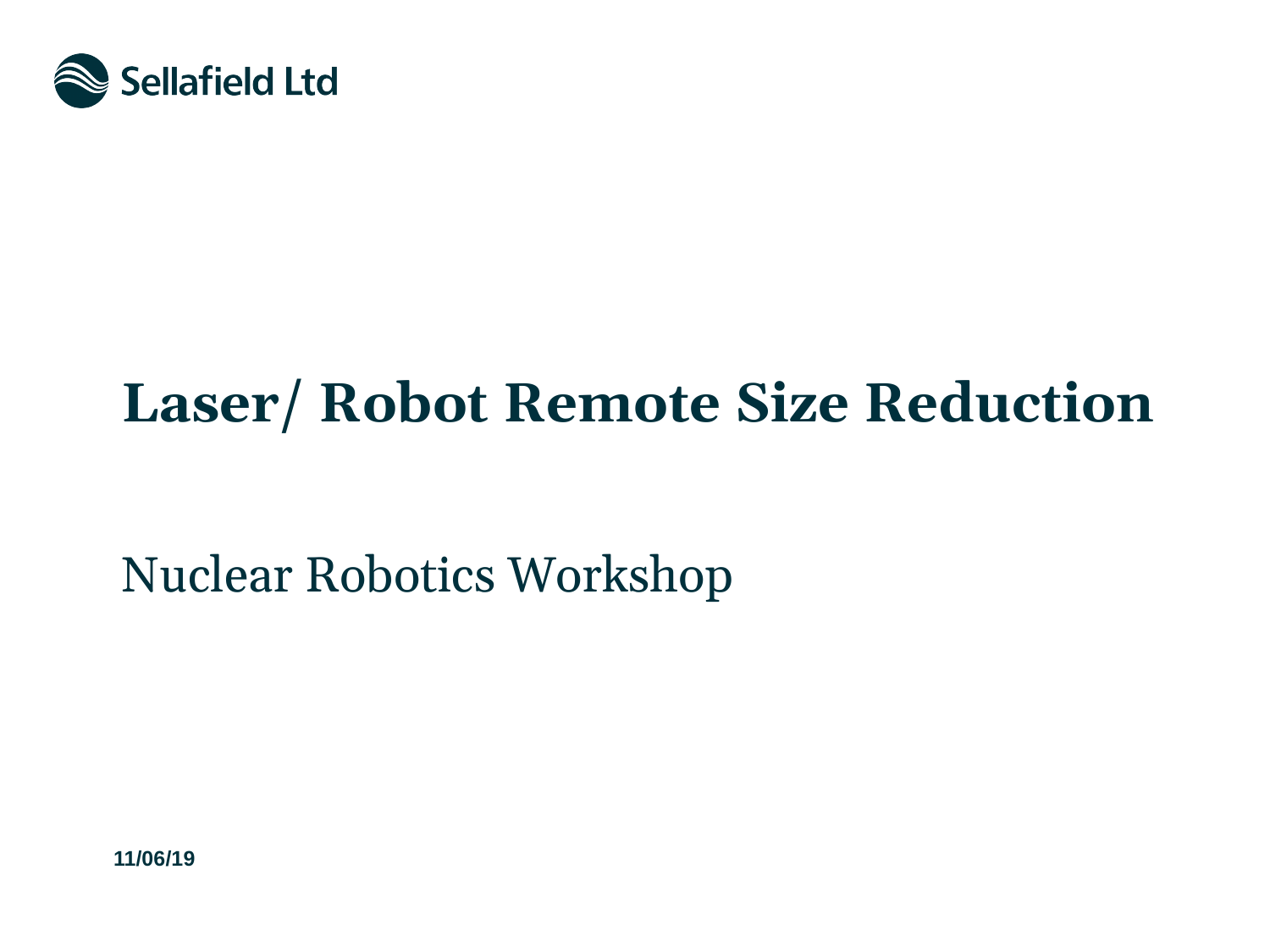

Laser/ Robot Remote Size Reduction
Nuclear Robotics Workshop
11/06/19